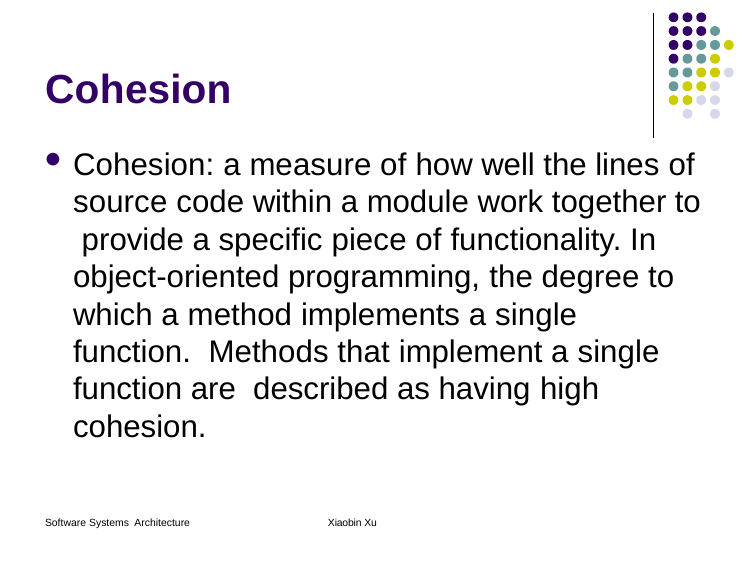

# Cohesion
Cohesion: a measure of how well the lines of  source code within a module work together to  provide a specific piece of functionality. In  object-oriented programming, the degree to  which a method implements a single function.  Methods that implement a single function are  described as having high cohesion.
Software Systems  Architecture
Xiaobin Xu